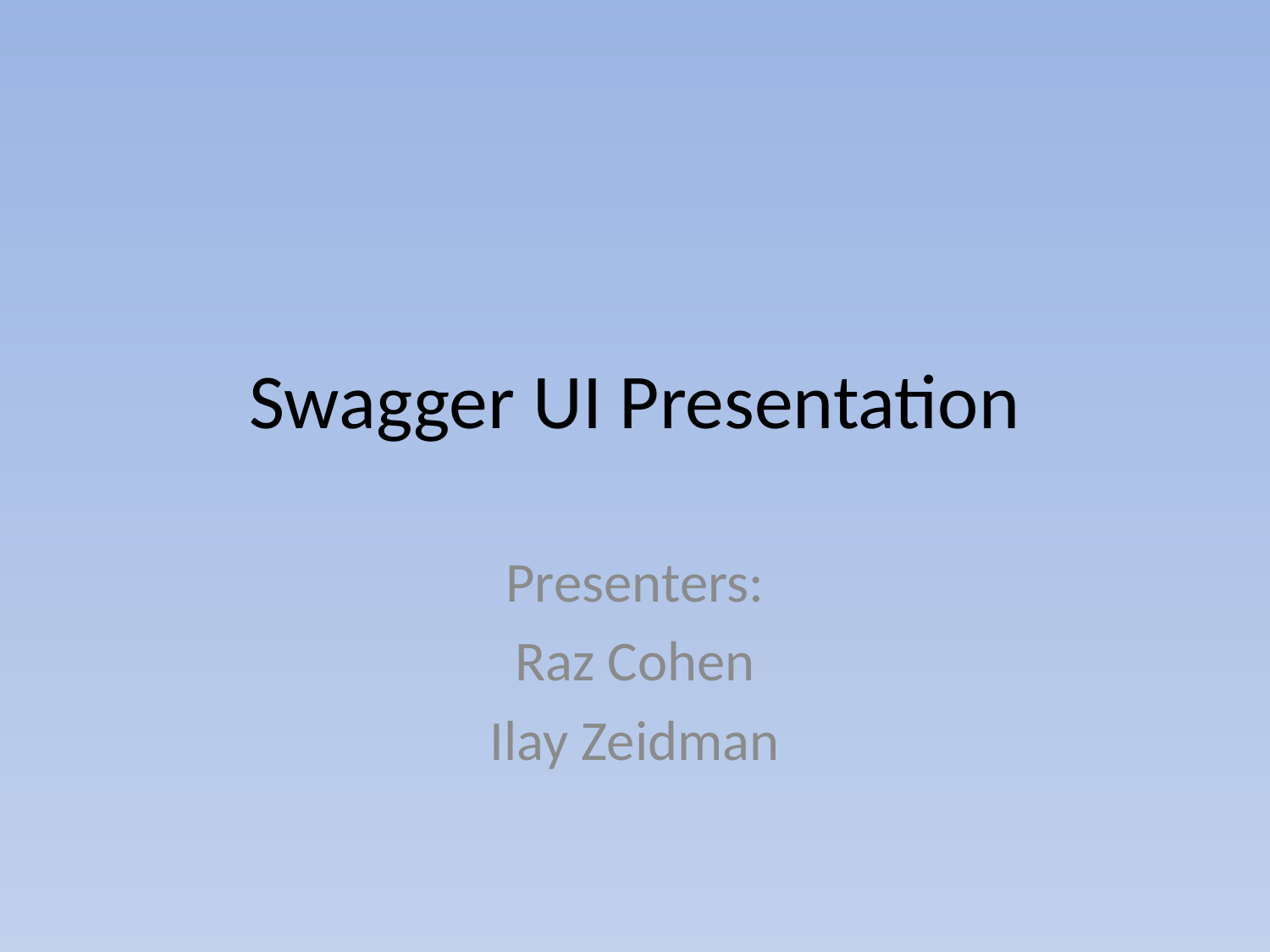

# Swagger UI Presentation
Presenters:
Raz Cohen
Ilay Zeidman